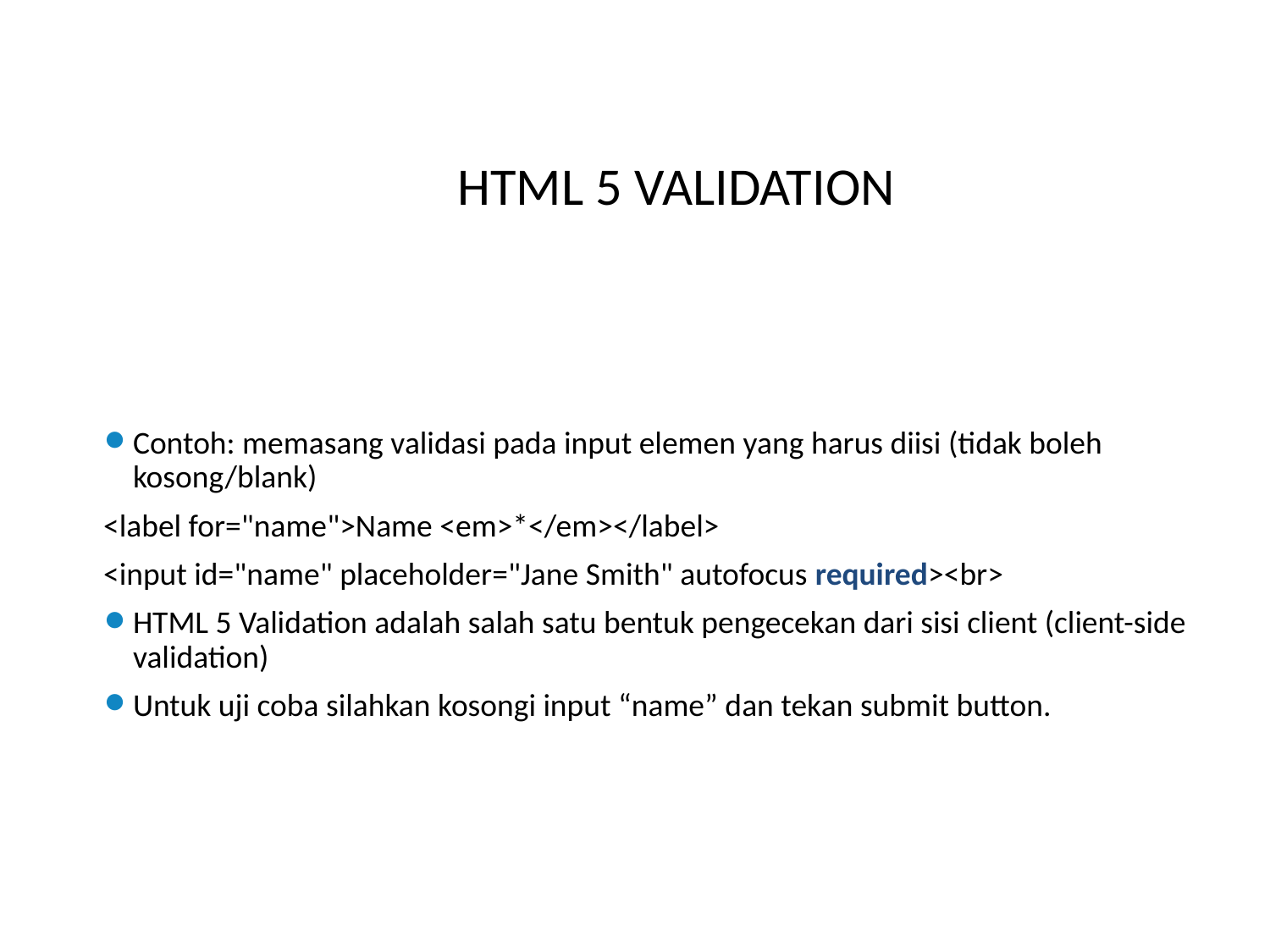

# HTML 5 VALIDATION
Contoh: memasang validasi pada input elemen yang harus diisi (tidak boleh kosong/blank)
<label for="name">Name <em>*</em></label>
<input id="name" placeholder="Jane Smith" autofocus required><br>
HTML 5 Validation adalah salah satu bentuk pengecekan dari sisi client (client-side validation)
Untuk uji coba silahkan kosongi input “name” dan tekan submit button.